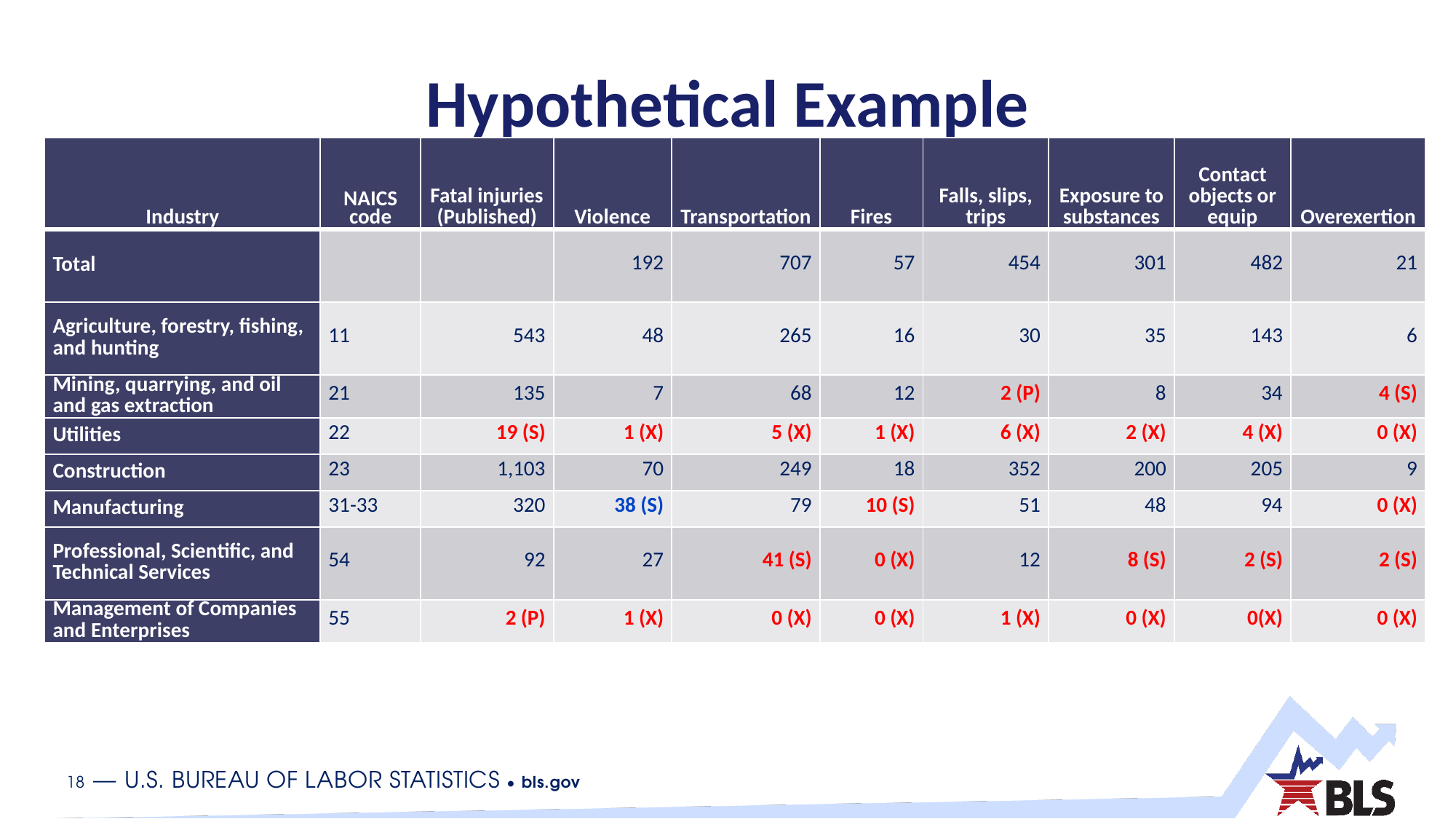

# Hypothetical Example
| Industry | NAICS code | Fatal injuries (Published) | Violence | Transportation | Fires | Falls, slips, trips | Exposure to substances | Contact objects or equip | Overexertion |
| --- | --- | --- | --- | --- | --- | --- | --- | --- | --- |
| Total |  |  | 192 | 707 | 57 | 454 | 301 | 482 | 21 |
| Agriculture, forestry, fishing, and hunting | 11 | 543 | 48 | 265 | 16 | 30 | 35 | 143 | 6 |
| Mining, quarrying, and oil and gas extraction | 21 | 135 | 7 | 68 | 12 | 2 (P) | 8 | 34 | 4 (S) |
| Utilities | 22 | 19 (S) | 1 (X) | 5 (X) | 1 (X) | 6 (X) | 2 (X) | 4 (X) | 0 (X) |
| Construction | 23 | 1,103 | 70 | 249 | 18 | 352 | 200 | 205 | 9 |
| Manufacturing | 31-33 | 320 | 38 (S) | 79 | 10 (S) | 51 | 48 | 94 | 0 (X) |
| Professional, Scientific, and Technical Services | 54 | 92 | 27 | 41 (S) | 0 (X) | 12 | 8 (S) | 2 (S) | 2 (S) |
| Management of Companies and Enterprises | 55 | 2 (P) | 1 (X) | 0 (X) | 0 (X) | 1 (X) | 0 (X) | 0(X) | 0 (X) |